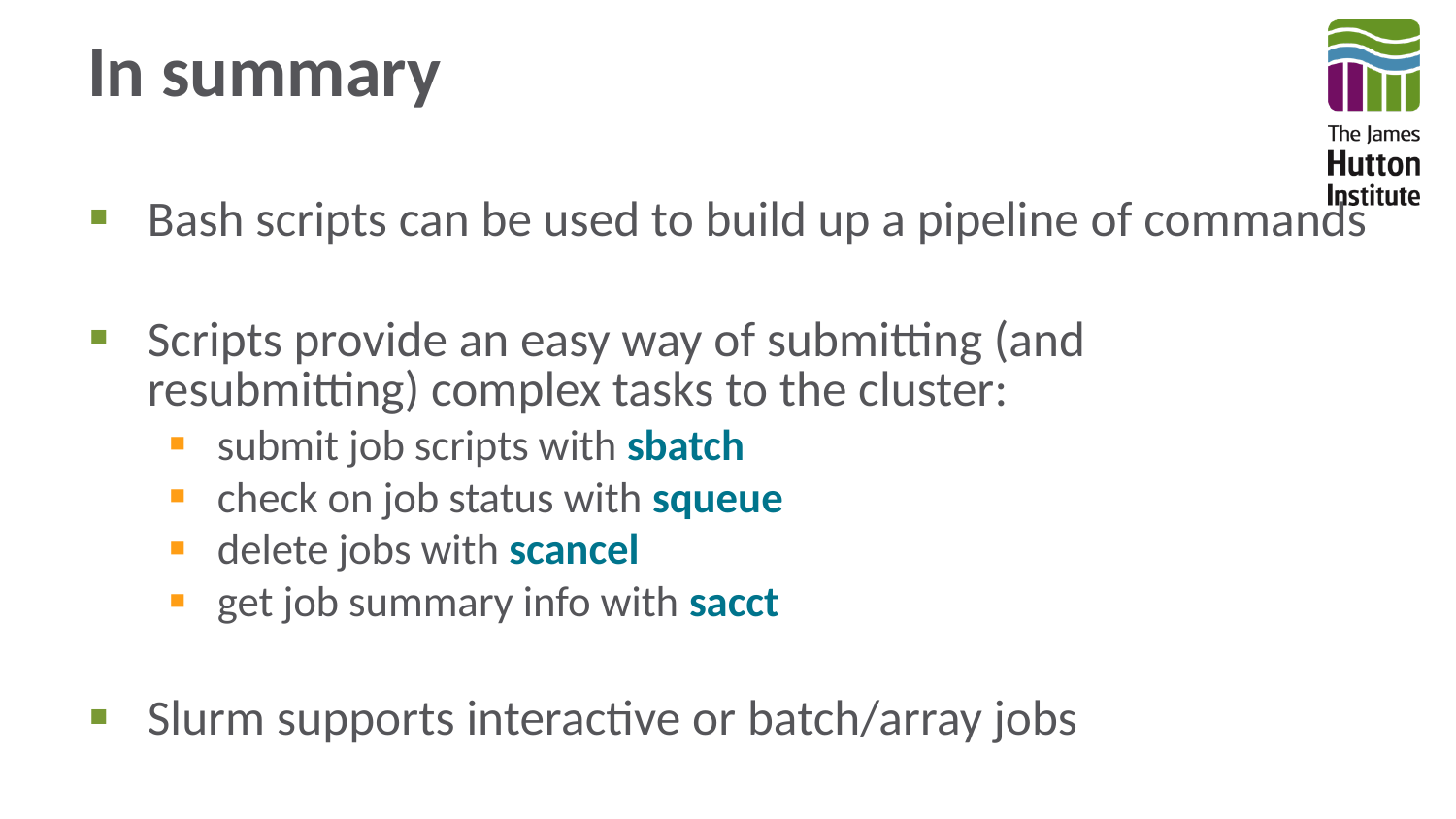

# In summary
Bash scripts can be used to build up a pipeline of commands

Scripts provide an easy way of submitting (and resubmitting) complex tasks to the cluster:
submit job scripts with sbatch
check on job status with squeue
delete jobs with scancel
get job summary info with sacct

Slurm supports interactive or batch/array jobs